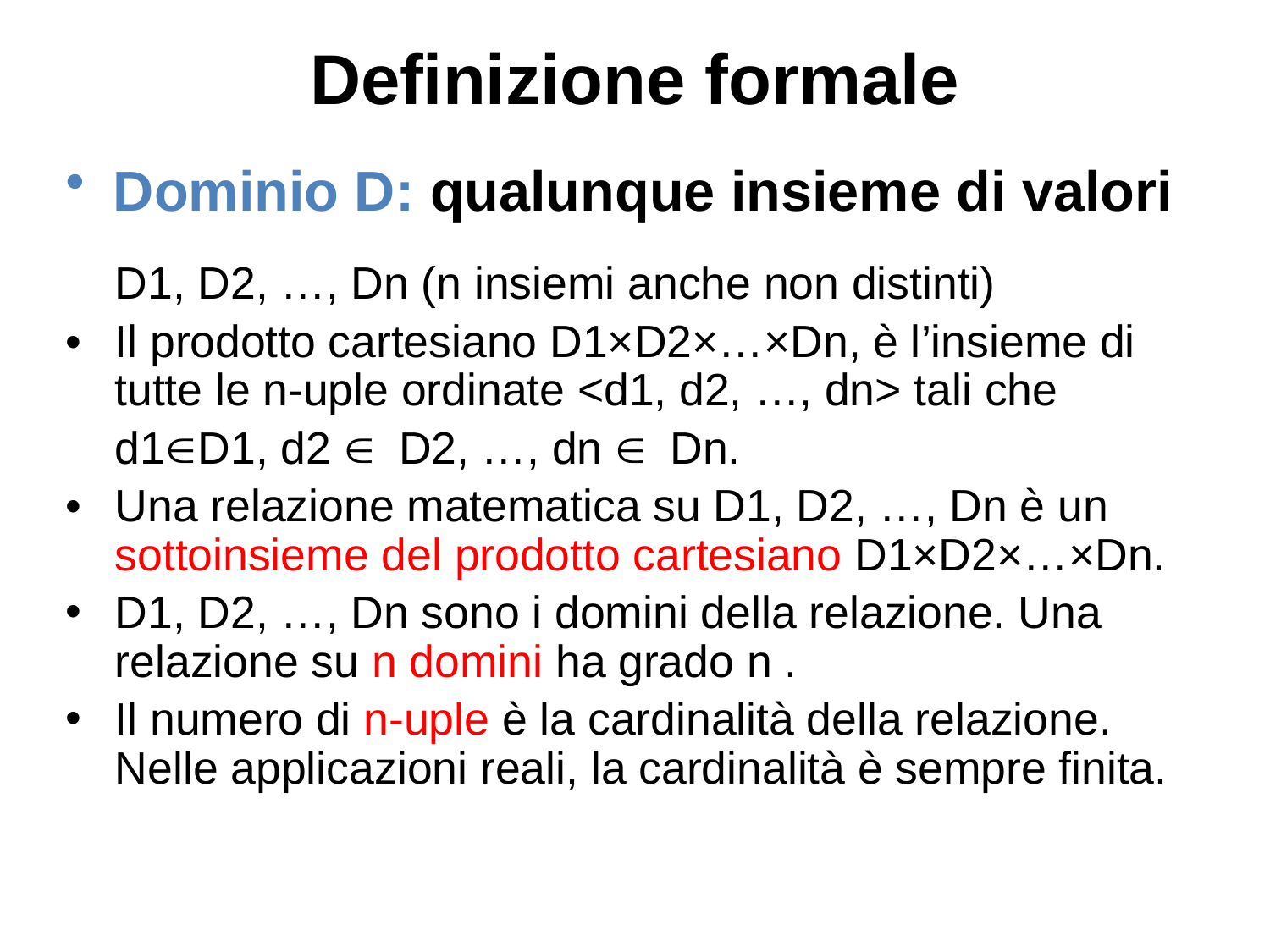

# Definizione formale
Dominio D: qualunque insieme di valori
	D1, D2, …, Dn (n insiemi anche non distinti)
• 	Il prodotto cartesiano D1×D2×…×Dn, è l’insieme di tutte le n-uple ordinate <d1, d2, …, dn> tali che
		d1∈D1, d2 ∈ D2, …, dn ∈ Dn.
• 	Una relazione matematica su D1, D2, …, Dn è un sottoinsieme del prodotto cartesiano D1×D2×…×Dn.
D1, D2, …, Dn sono i domini della relazione. Una relazione su n domini ha grado n .
Il numero di n-uple è la cardinalità della relazione. Nelle applicazioni reali, la cardinalità è sempre finita.